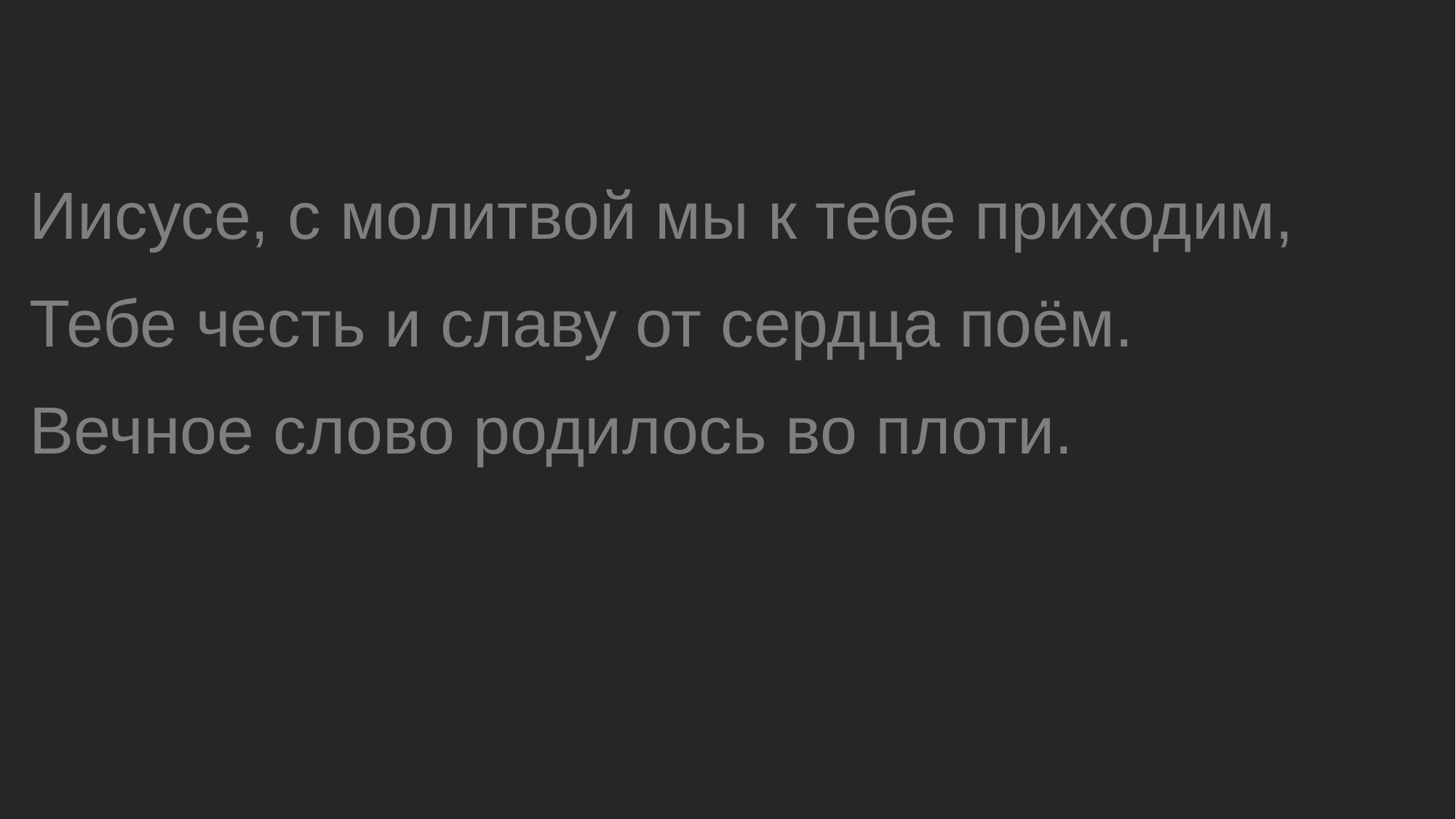

Иисусе, с молитвой мы к тебе приходим,
 Тебе честь и славу от сердца поём.
 Вечное слово родилось во плоти.